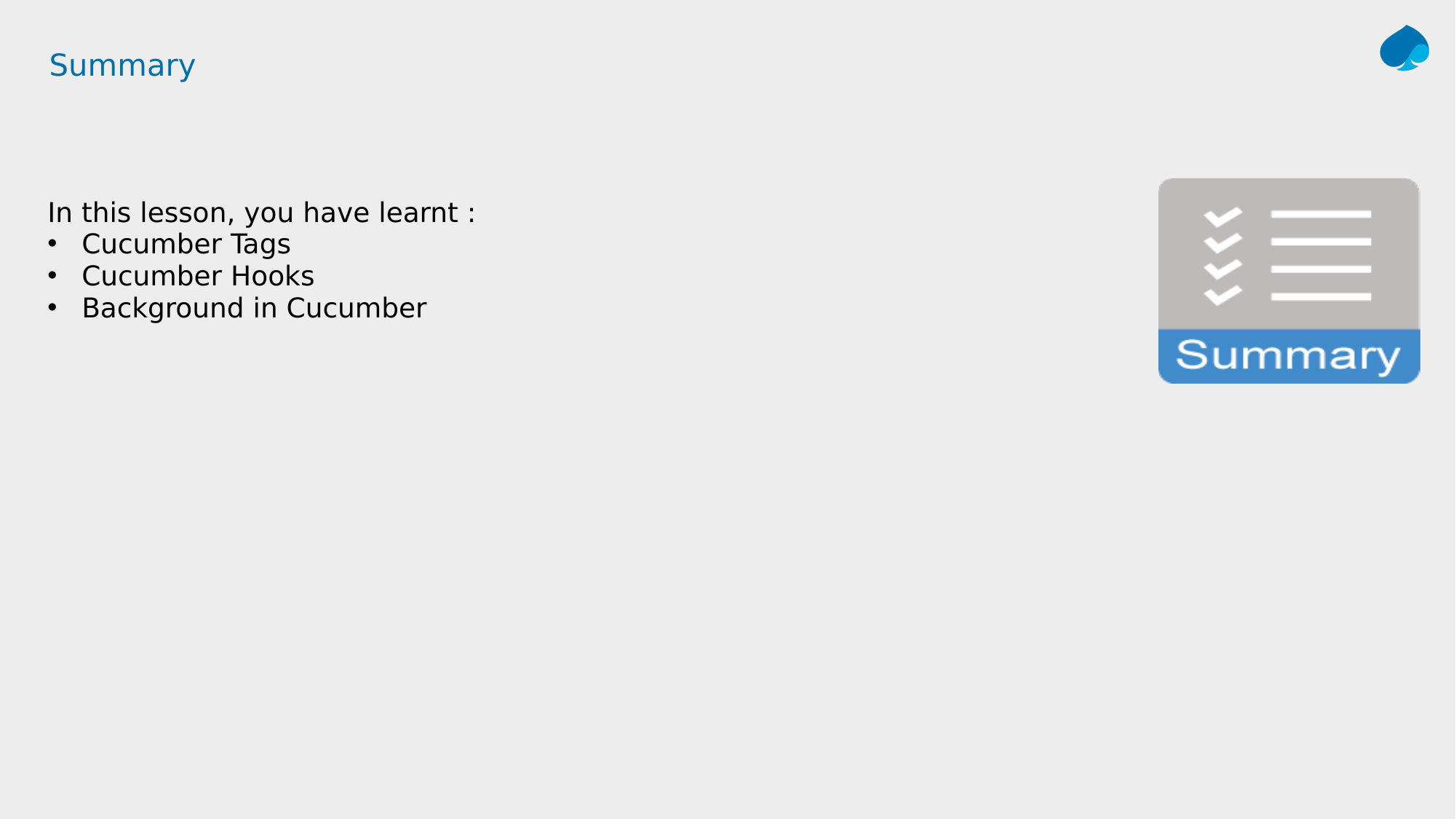

# Summary
In this lesson, you have learnt :
Cucumber Tags
Cucumber Hooks
Background in Cucumber